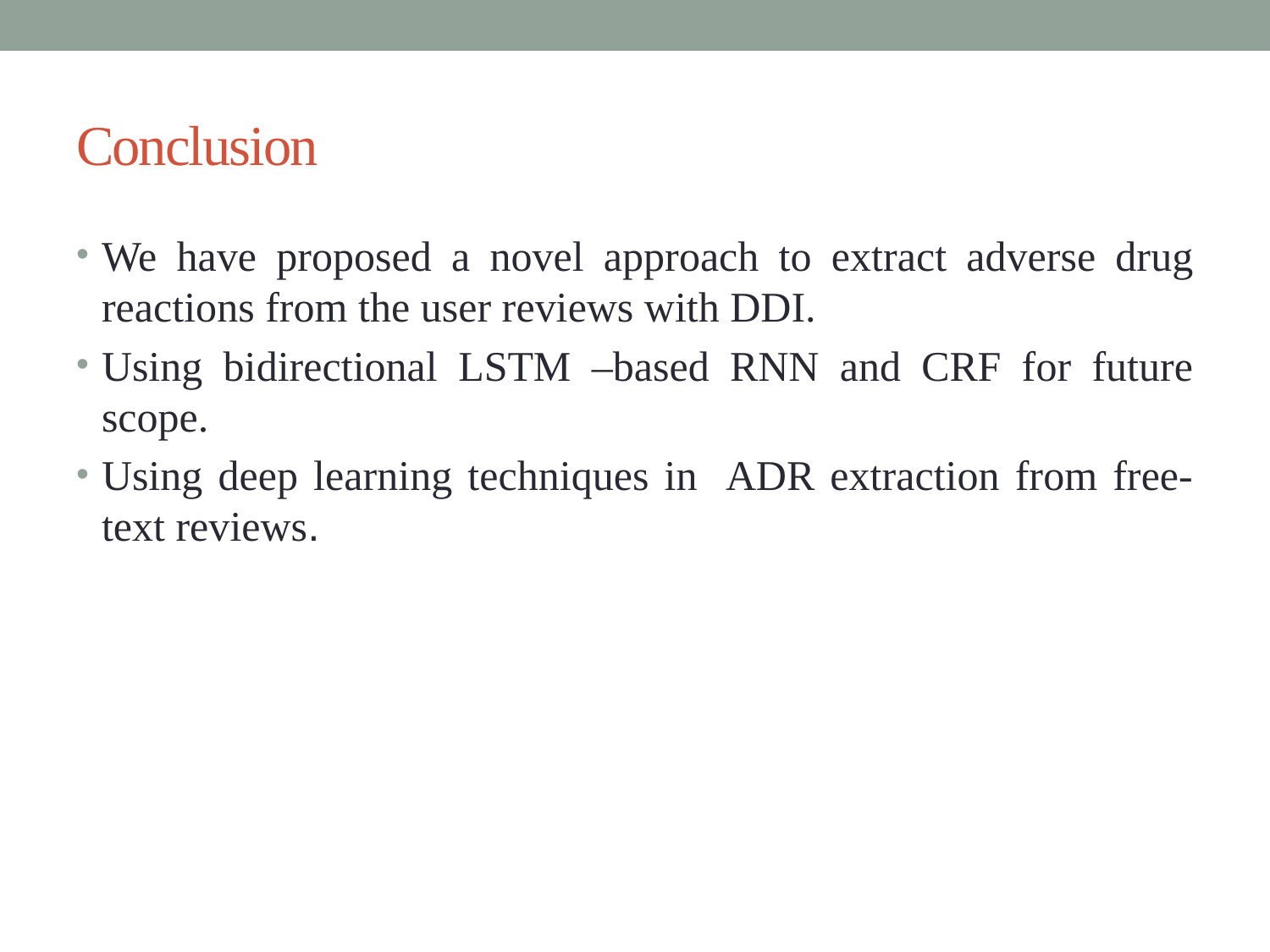

# Conclusion
We have proposed a novel approach to extract adverse drug reactions from the user reviews with DDI.
Using bidirectional LSTM –based RNN and CRF for future scope.
Using deep learning techniques in  ADR extraction from free-text reviews.